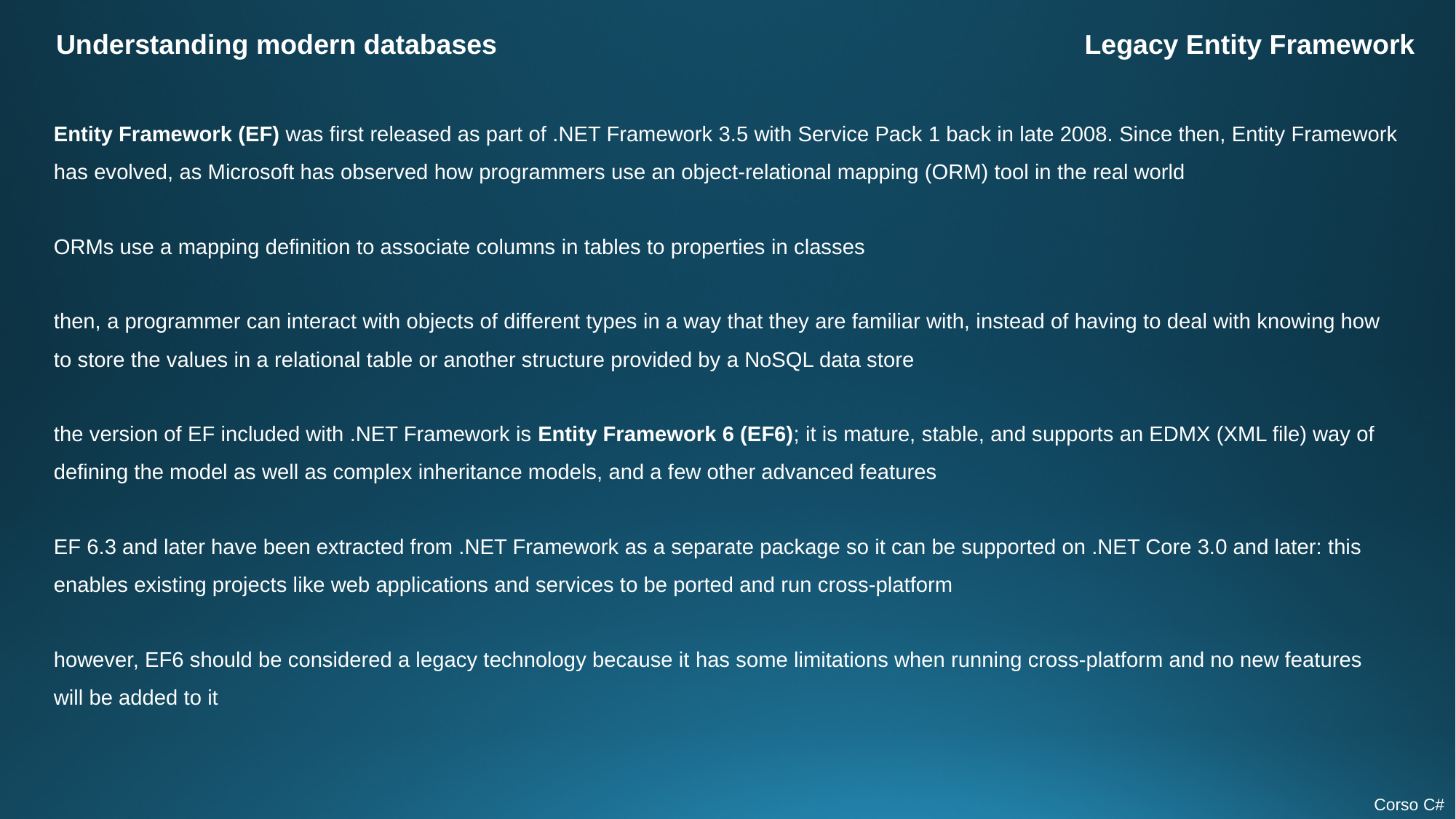

Understanding modern databases
Legacy Entity Framework
Entity Framework (EF) was first released as part of .NET Framework 3.5 with Service Pack 1 back in late 2008. Since then, Entity Framework has evolved, as Microsoft has observed how programmers use an object-relational mapping (ORM) tool in the real world
ORMs use a mapping definition to associate columns in tables to properties in classes
then, a programmer can interact with objects of different types in a way that they are familiar with, instead of having to deal with knowing how to store the values in a relational table or another structure provided by a NoSQL data store
the version of EF included with .NET Framework is Entity Framework 6 (EF6); it is mature, stable, and supports an EDMX (XML file) way of defining the model as well as complex inheritance models, and a few other advanced features
EF 6.3 and later have been extracted from .NET Framework as a separate package so it can be supported on .NET Core 3.0 and later: this enables existing projects like web applications and services to be ported and run cross-platform
however, EF6 should be considered a legacy technology because it has some limitations when running cross-platform and no new features will be added to it
Corso C#